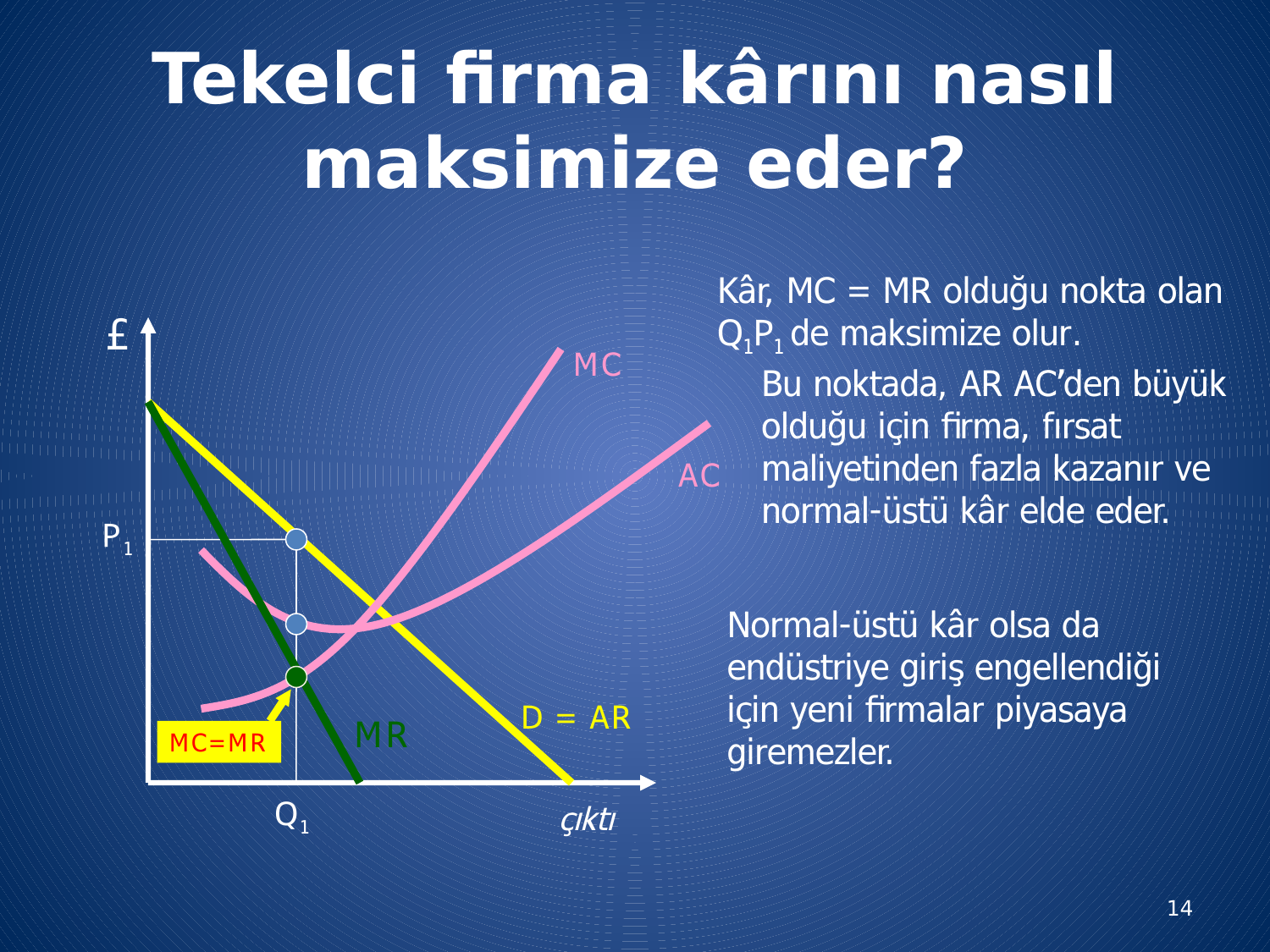

# Tekelci firma kârını nasıl maksimize eder?
Kâr, MC = MR olduğu nokta olan Q1P1 de maksimize olur.
£

MC

AC
P1

D = AR
MR

Q1

MC=MR
çıktı

Bu noktada, AR AC’den büyük olduğu için firma, fırsat maliyetinden fazla kazanır ve normal-üstü kâr elde eder.
Normal-üstü kâr olsa da endüstriye giriş engellendiği için yeni firmalar piyasaya giremezler.
14